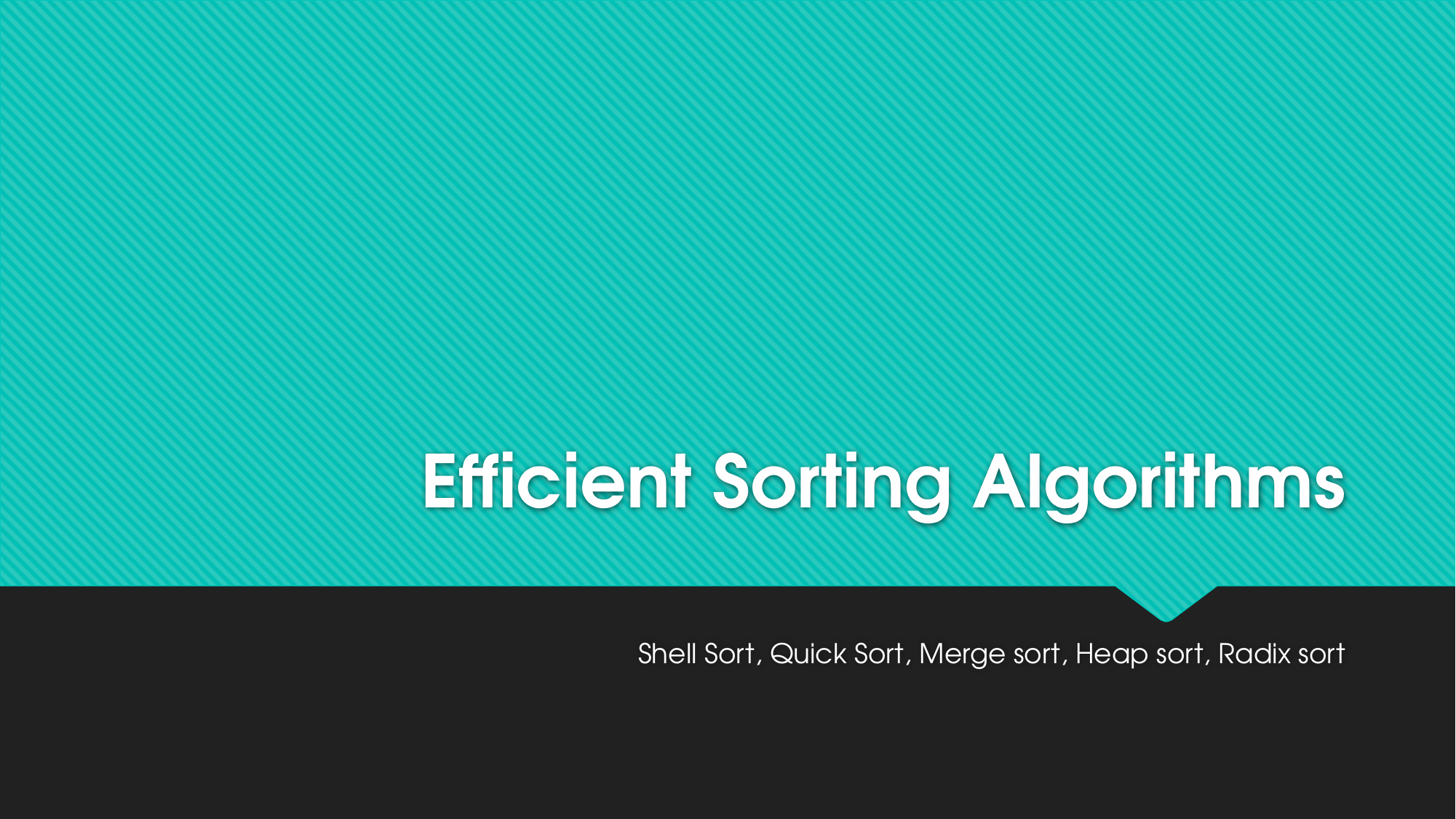

# Efficient Sorting Algorithms
Shell Sort, Quick Sort, Merge sort, Heap sort, Radix sort